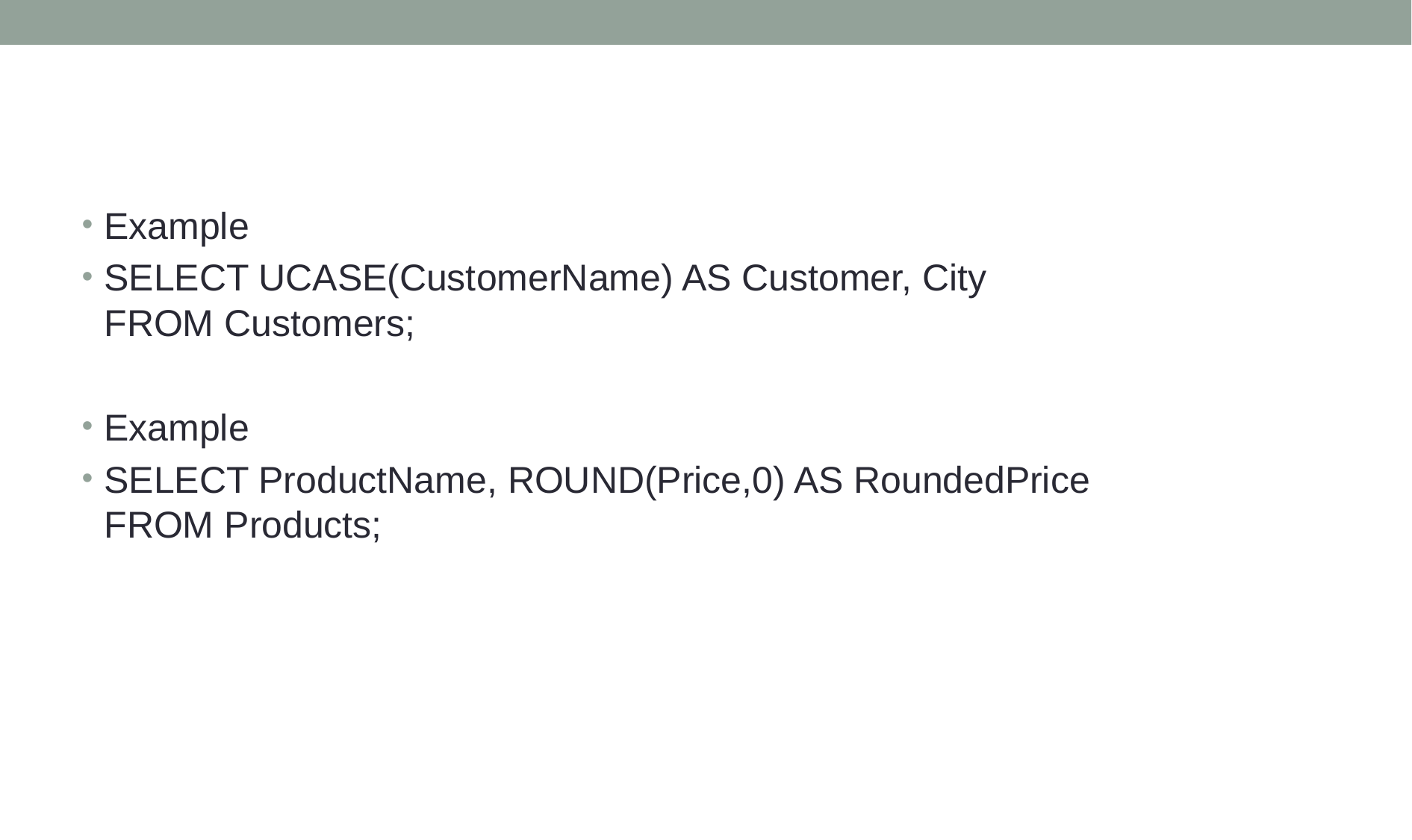

#
Example
SELECT UCASE(CustomerName) AS Customer, City
FROM Customers;

Example
SELECT ProductName, ROUND(Price,0) AS RoundedPrice
FROM Products;